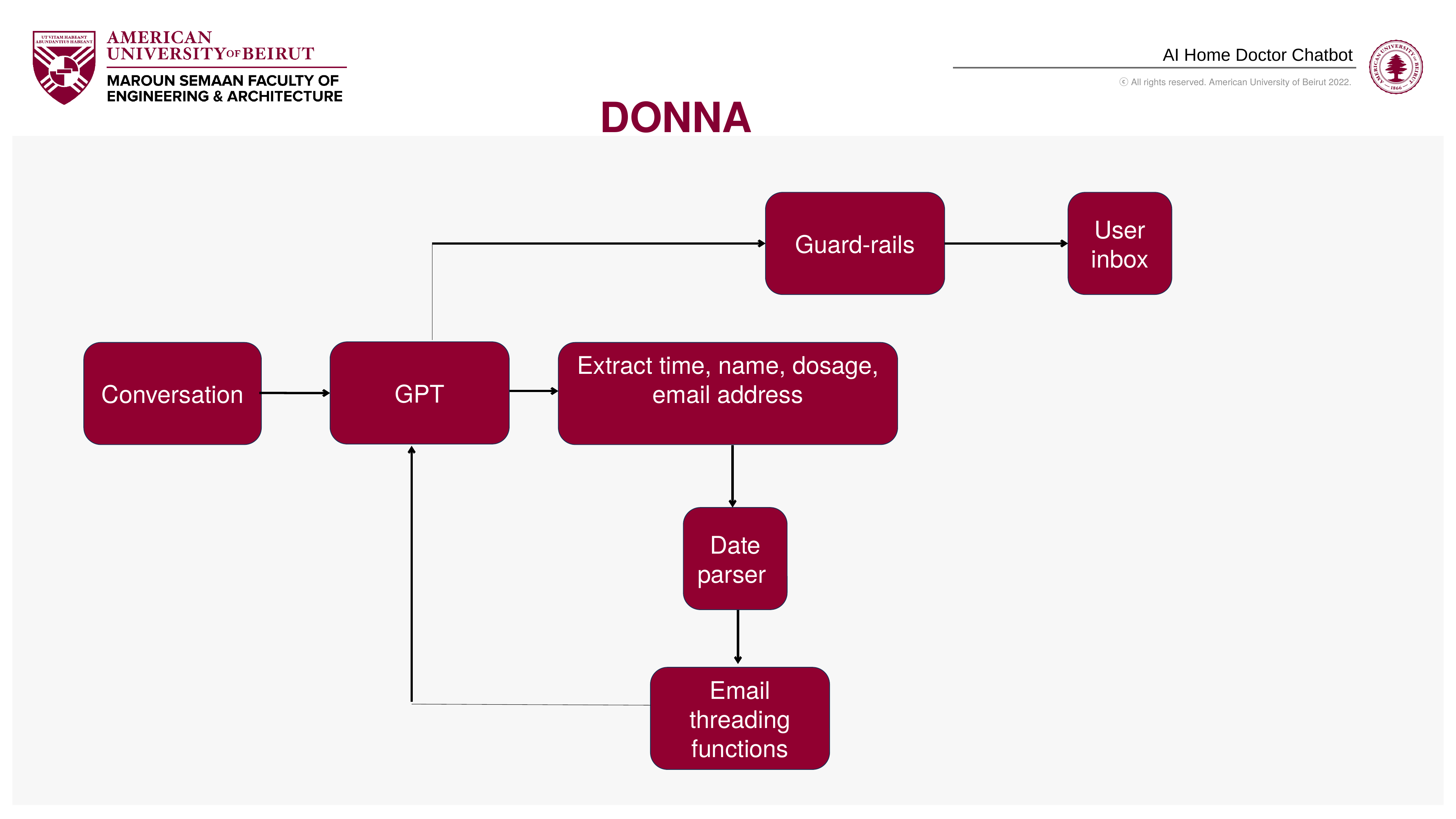

AI Home Doctor Chatbot
DONNA
Guard-rails
User inbox
GPT
Conversation
Extract time, name, dosage, email address

Date parser
Email threading functions